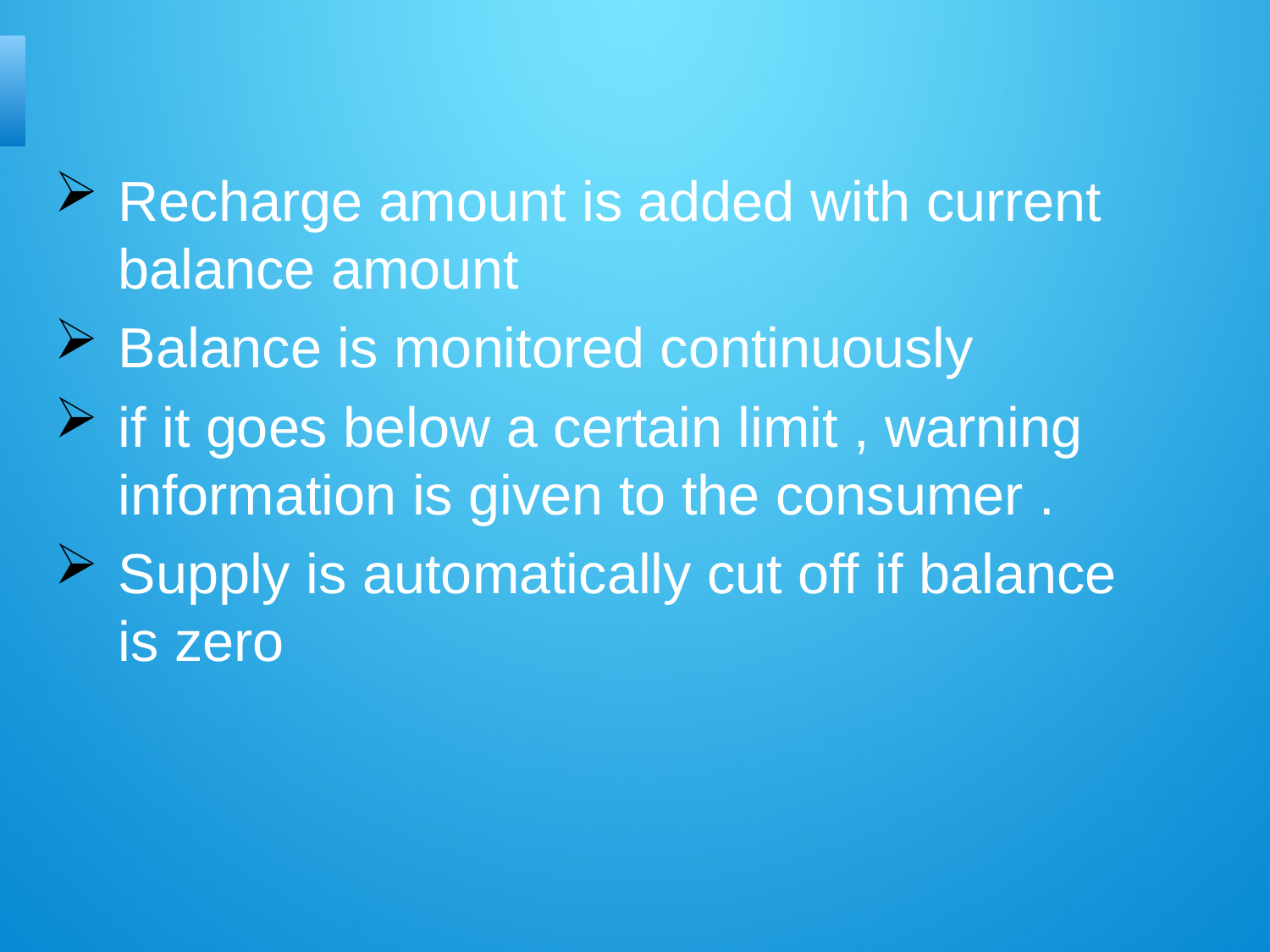

Recharge amount is added with current balance amount
Balance is monitored continuously
if it goes below a certain limit , warning information is given to the consumer .
Supply is automatically cut off if balance is zero